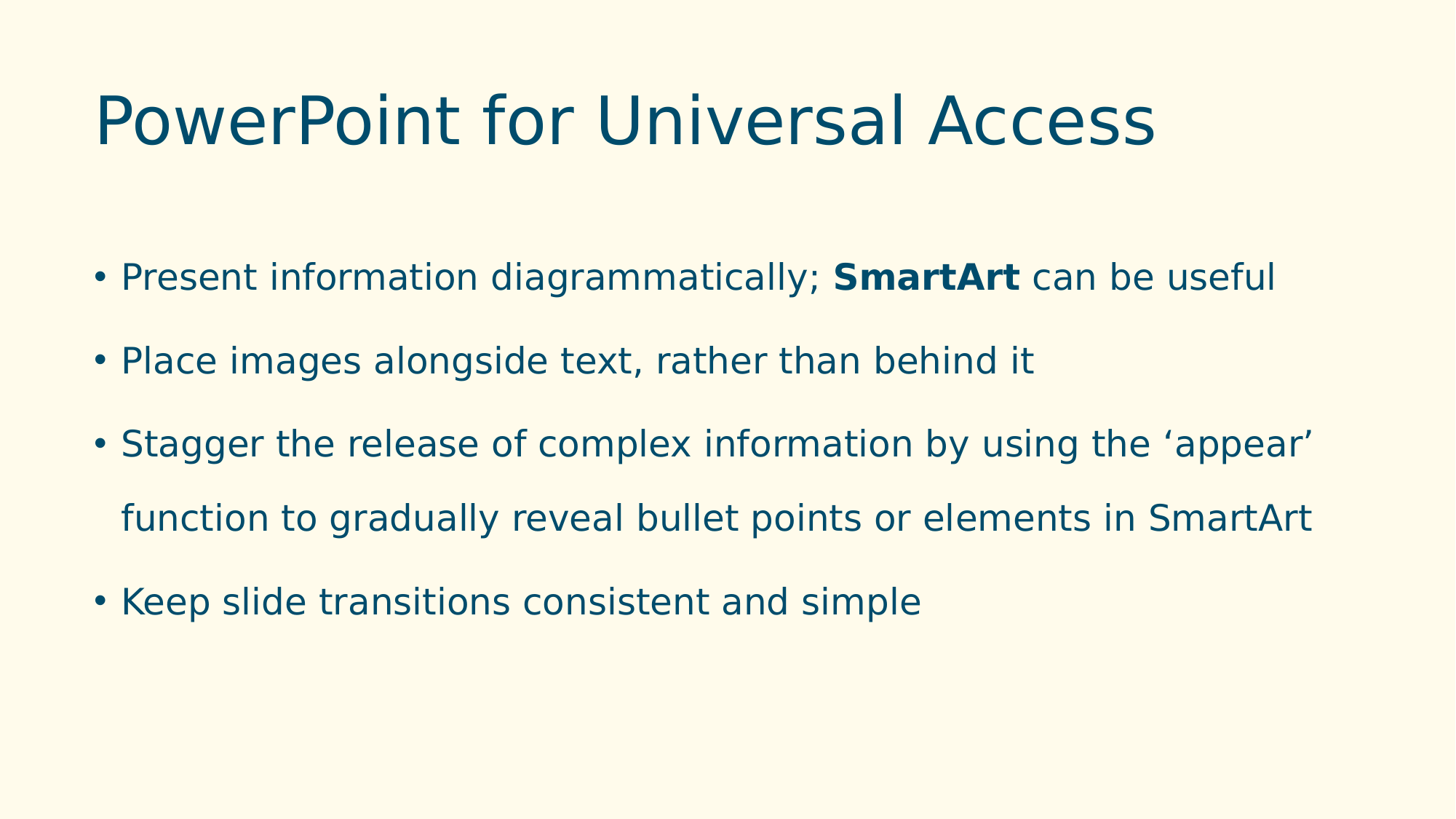

# PowerPoint for Universal Access
Present information diagrammatically; SmartArt can be useful
Place images alongside text, rather than behind it
Stagger the release of complex information by using the ‘appear’ function to gradually reveal bullet points or elements in SmartArt
Keep slide transitions consistent and simple